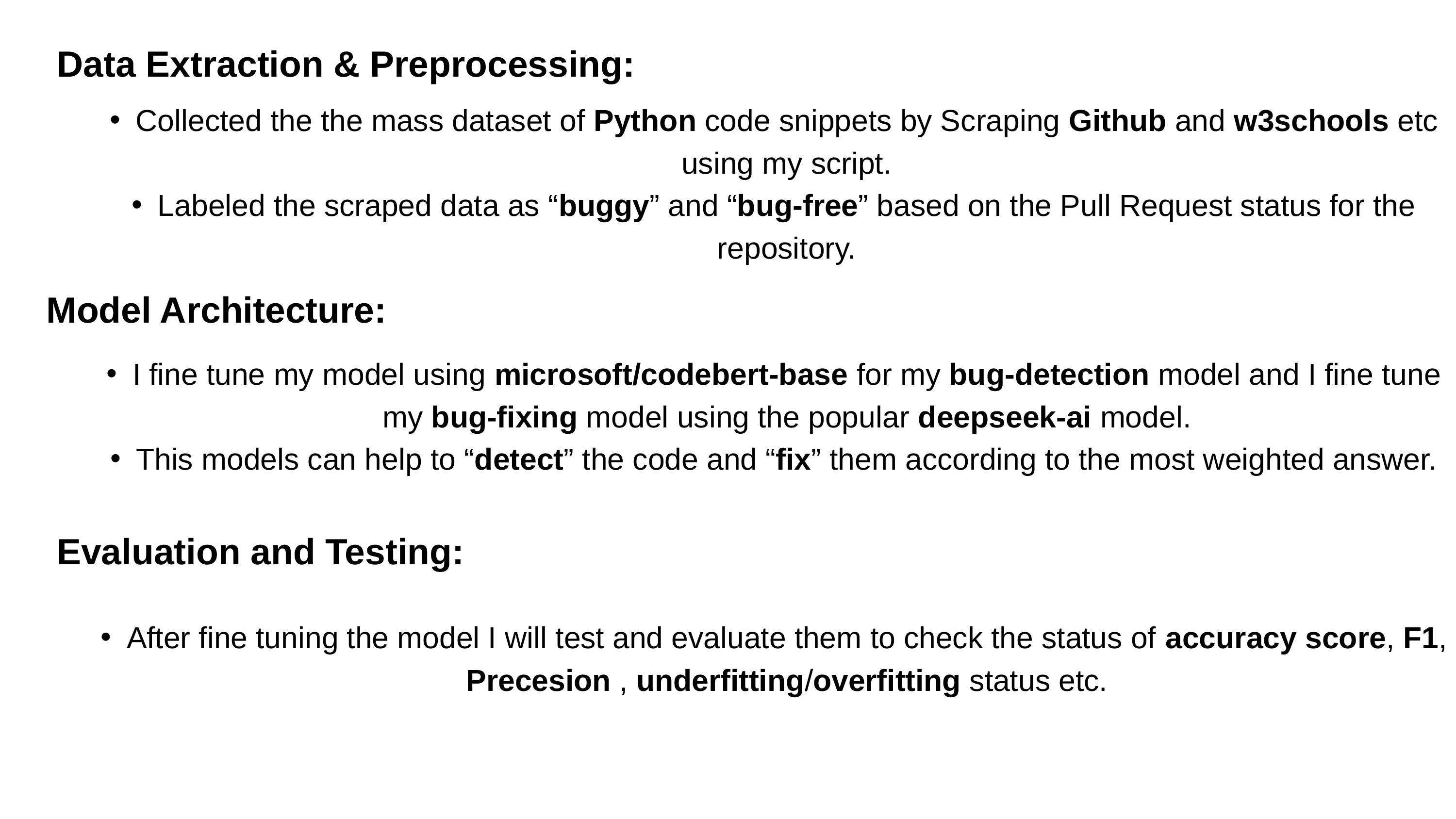

Data Extraction & Preprocessing:
Collected the the mass dataset of Python code snippets by Scraping Github and w3schools etc using my script.
Labeled the scraped data as “buggy” and “bug-free” based on the Pull Request status for the repository.

Model Architecture:
I fine tune my model using microsoft/codebert-base for my bug-detection model and I fine tune my bug-fixing model using the popular deepseek-ai model.
This models can help to “detect” the code and “fix” them according to the most weighted answer.
Evaluation and Testing:
After fine tuning the model I will test and evaluate them to check the status of accuracy score, F1, Precesion , underfitting/overfitting status etc.